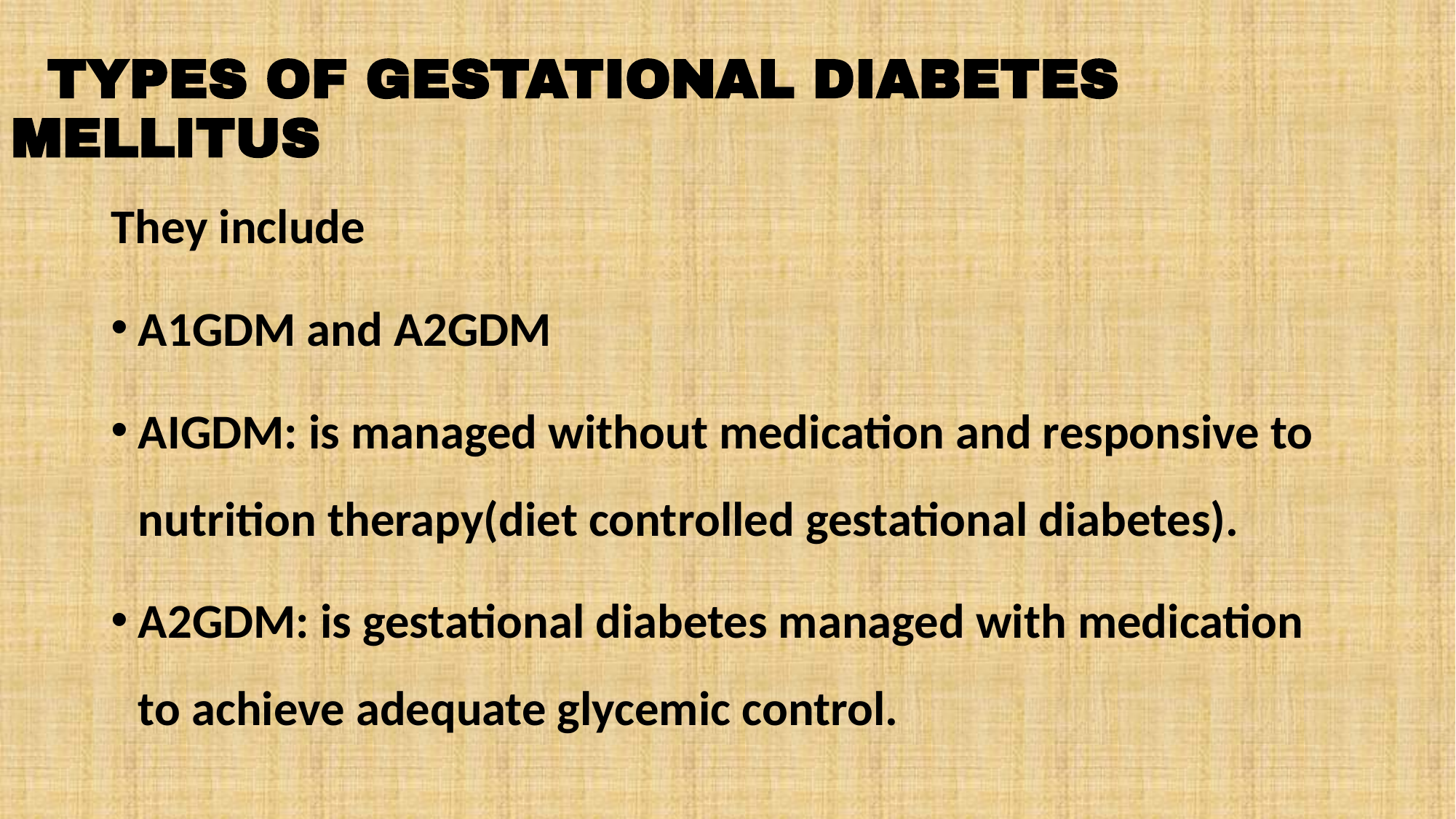

# TYPES OF GESTATIONAL DIABETES MELLITUS
They include
A1GDM and A2GDM
AIGDM: is managed without medication and responsive to nutrition therapy(diet controlled gestational diabetes).
A2GDM: is gestational diabetes managed with medication to achieve adequate glycemic control.